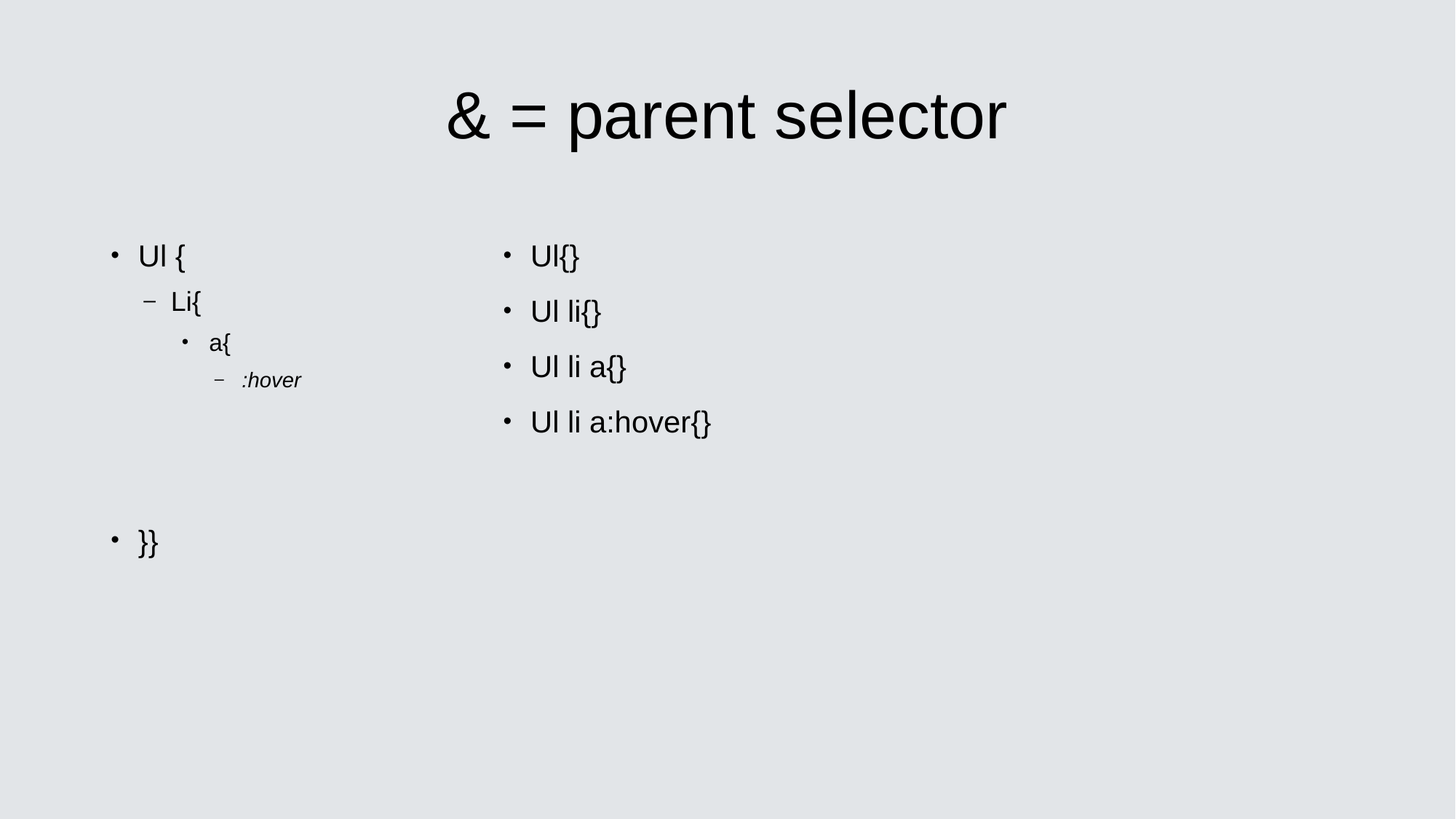

# & = parent selector
Ul {
Li{
a{
:hover

}}

Ul{}
Ul li{}
Ul li a{}
Ul li a:hover{}